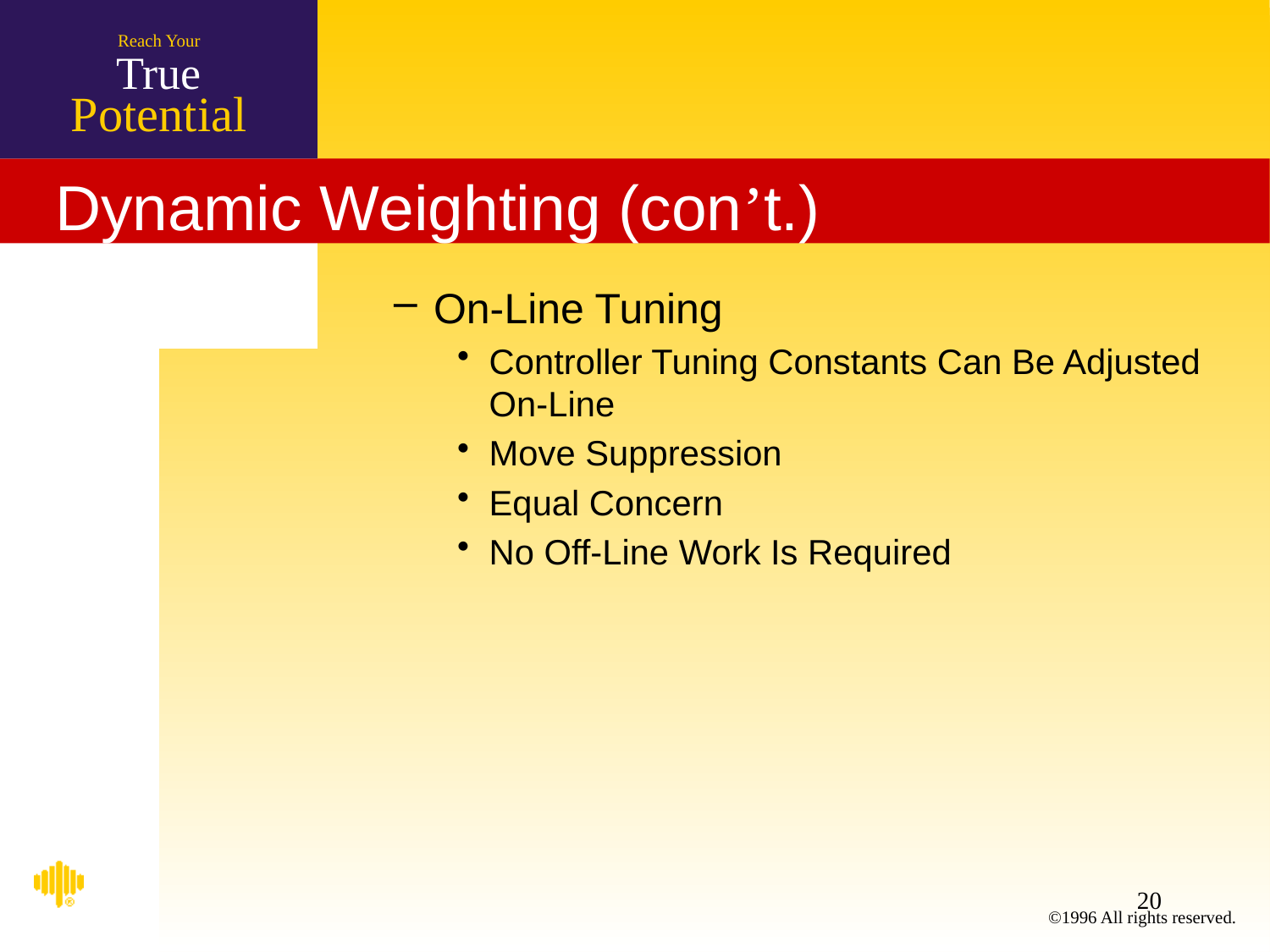

# Dynamic Weighting (con’t.)
On-Line Tuning
Controller Tuning Constants Can Be Adjusted On-Line
Move Suppression
Equal Concern
No Off-Line Work Is Required
20